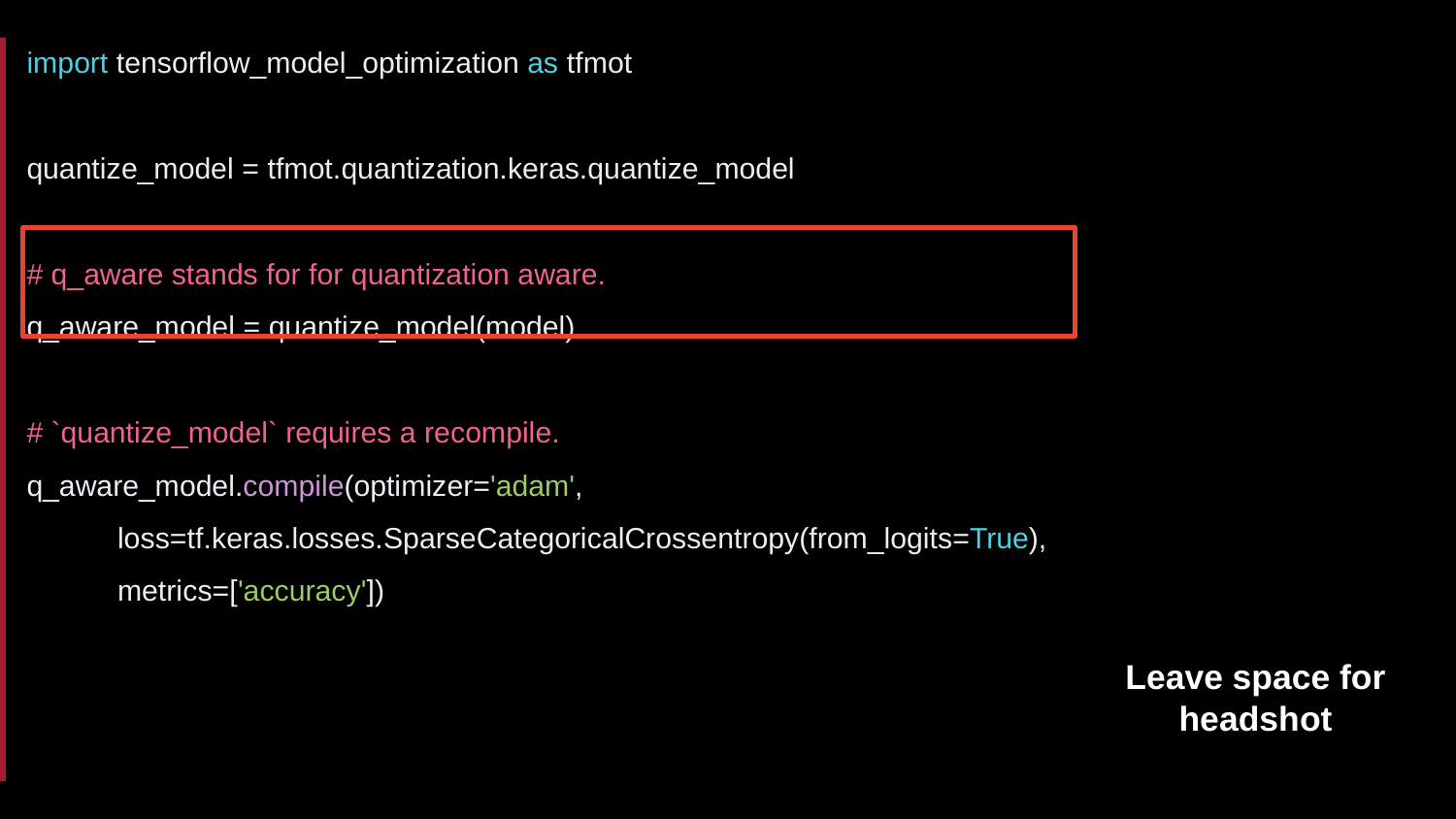

import tensorflow_model_optimization as tfmot

quantize_model = tfmot.quantization.keras.quantize_model

# q_aware stands for for quantization aware.
q_aware_model = quantize_model(model)

# `quantize_model` requires a recompile.
q_aware_model.compile(optimizer='adam',
           loss=tf.keras.losses.SparseCategoricalCrossentropy(from_logits=True),
           metrics=['accuracy'])